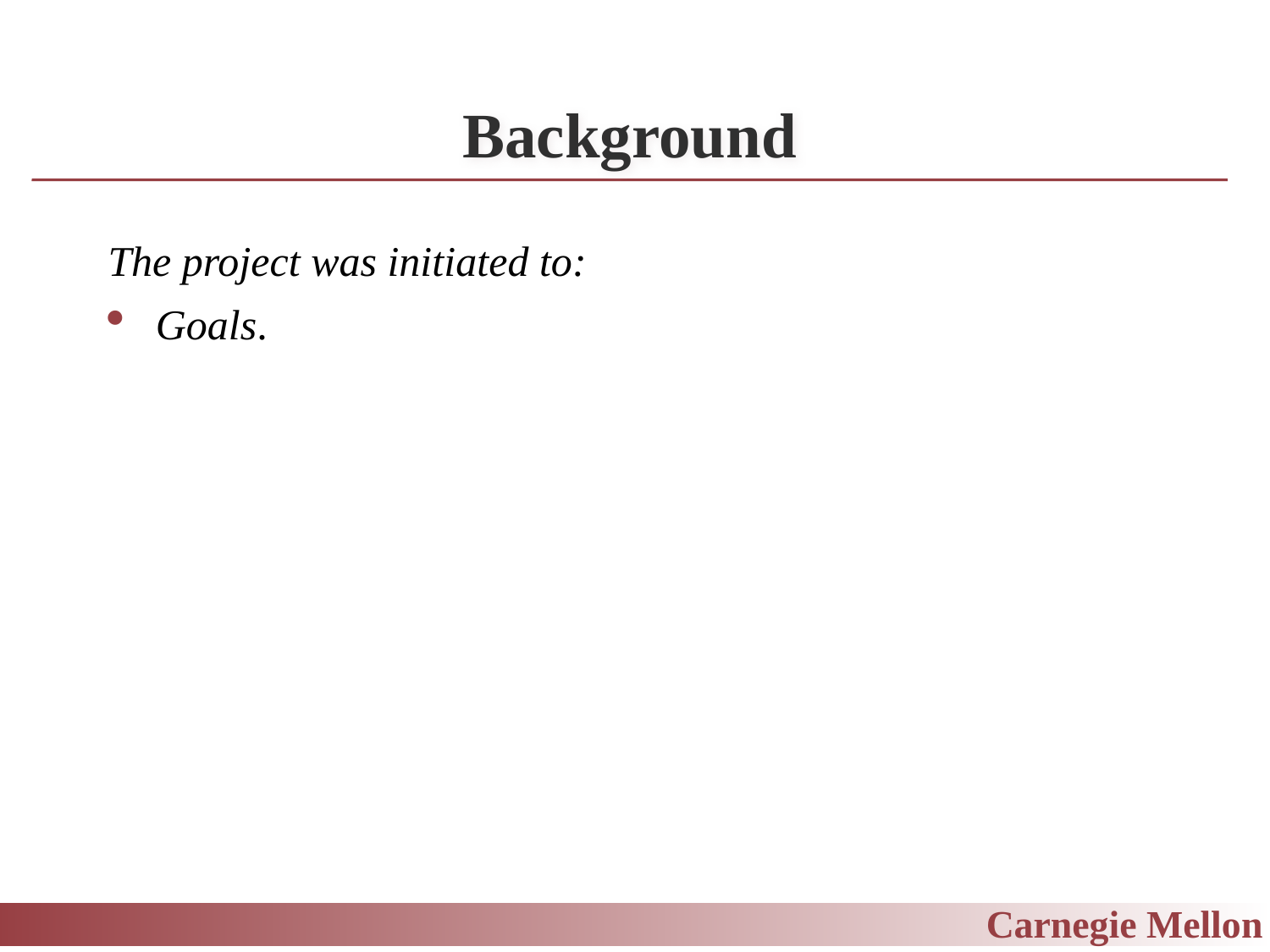

# Background
The project was initiated to:
Goals.